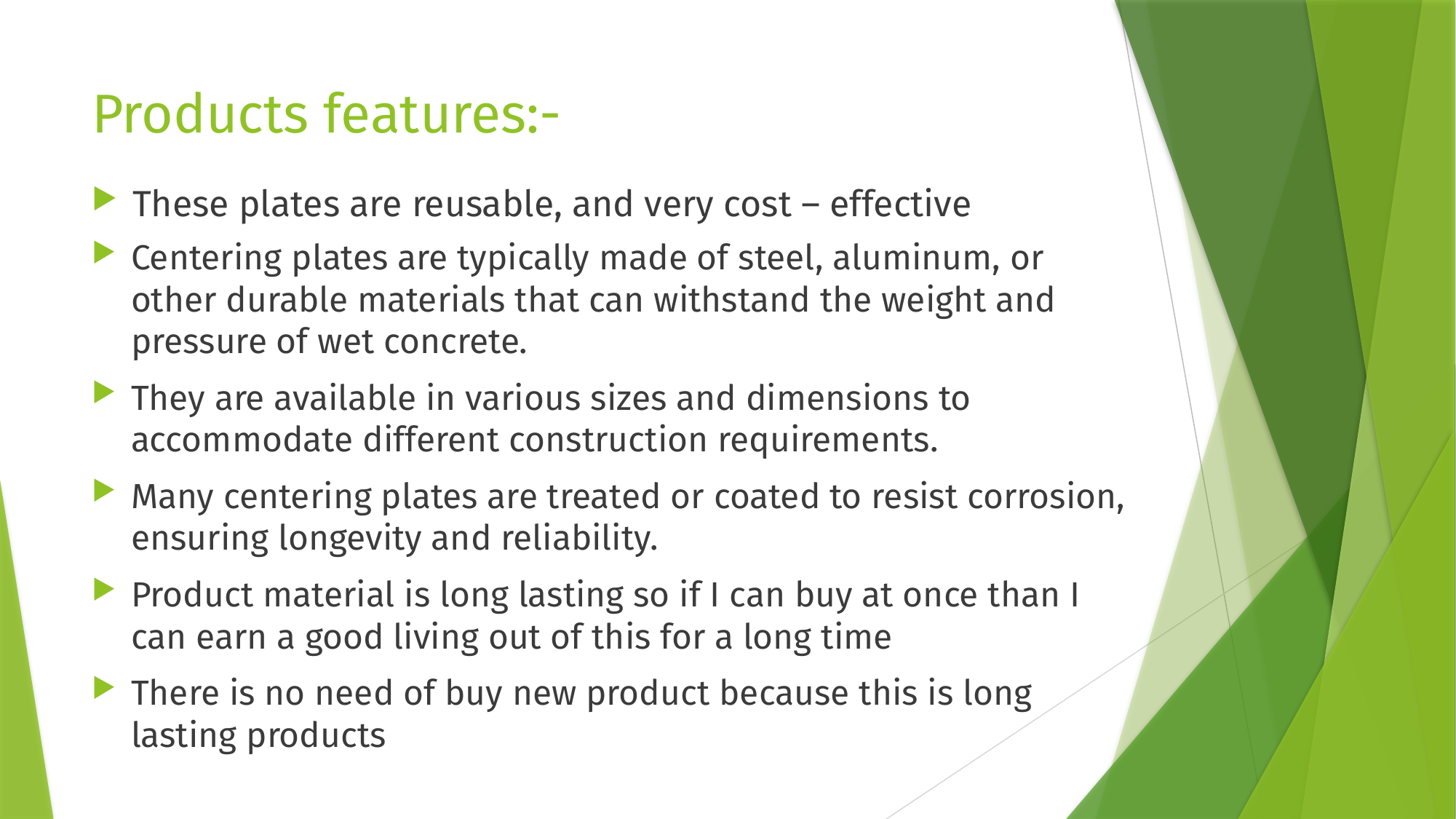

# Products features:-
These plates are reusable, and very cost – effective

Centering plates are typically made of steel, aluminum, or other durable materials that can withstand the weight and pressure of wet concrete.
They are available in various sizes and dimensions to accommodate different construction requirements.
Many centering plates are treated or coated to resist corrosion, ensuring longevity and reliability.
Product material is long lasting so if I can buy at once than I can earn a good living out of this for a long time
There is no need of buy new product because this is long lasting products